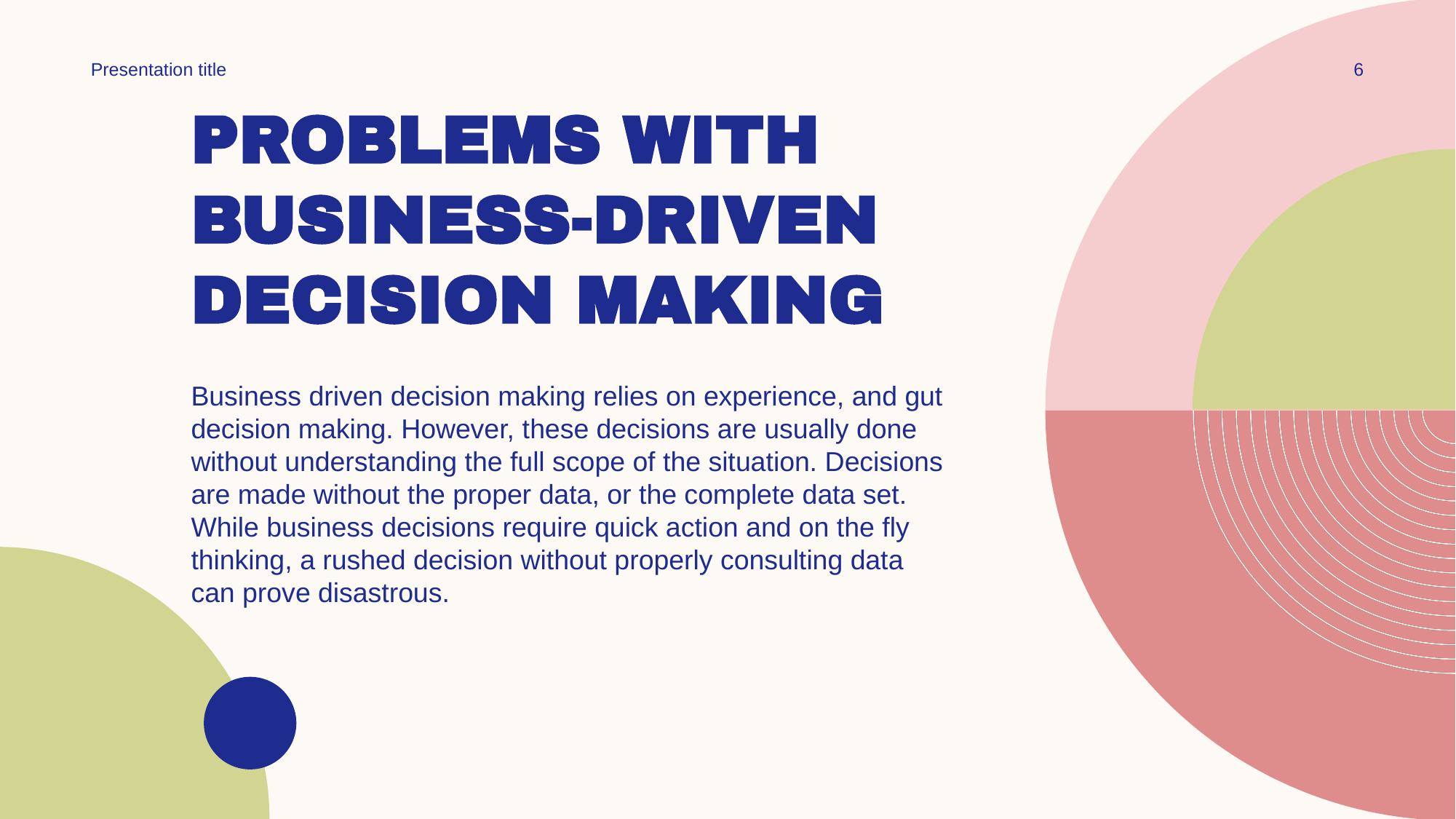

6
Presentation title
# Problems with business-driven decision making
Business driven decision making relies on experience, and gut decision making. However, these decisions are usually done without understanding the full scope of the situation. Decisions are made without the proper data, or the complete data set. While business decisions require quick action and on the fly thinking, a rushed decision without properly consulting data can prove disastrous.